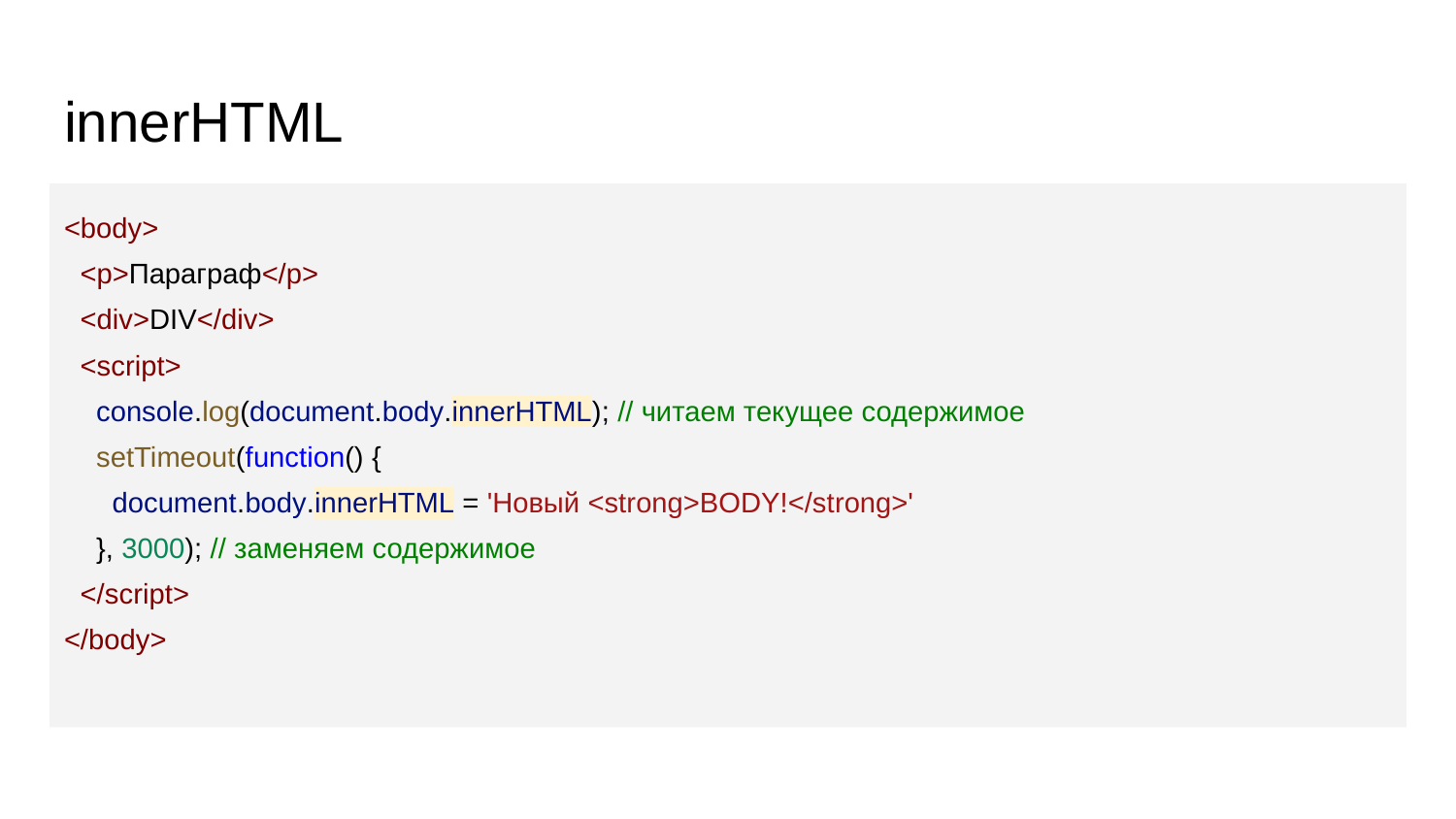

# innerHTML
<body>
  <p>Параграф</p>
  <div>DIV</div>
  <script>
    console.log(document.body.innerHTML); // читаем текущее содержимое
    setTimeout(function() {
      document.body.innerHTML = 'Новый <strong>BODY!</strong>'
    }, 3000); // заменяем содержимое
  </script>
</body>